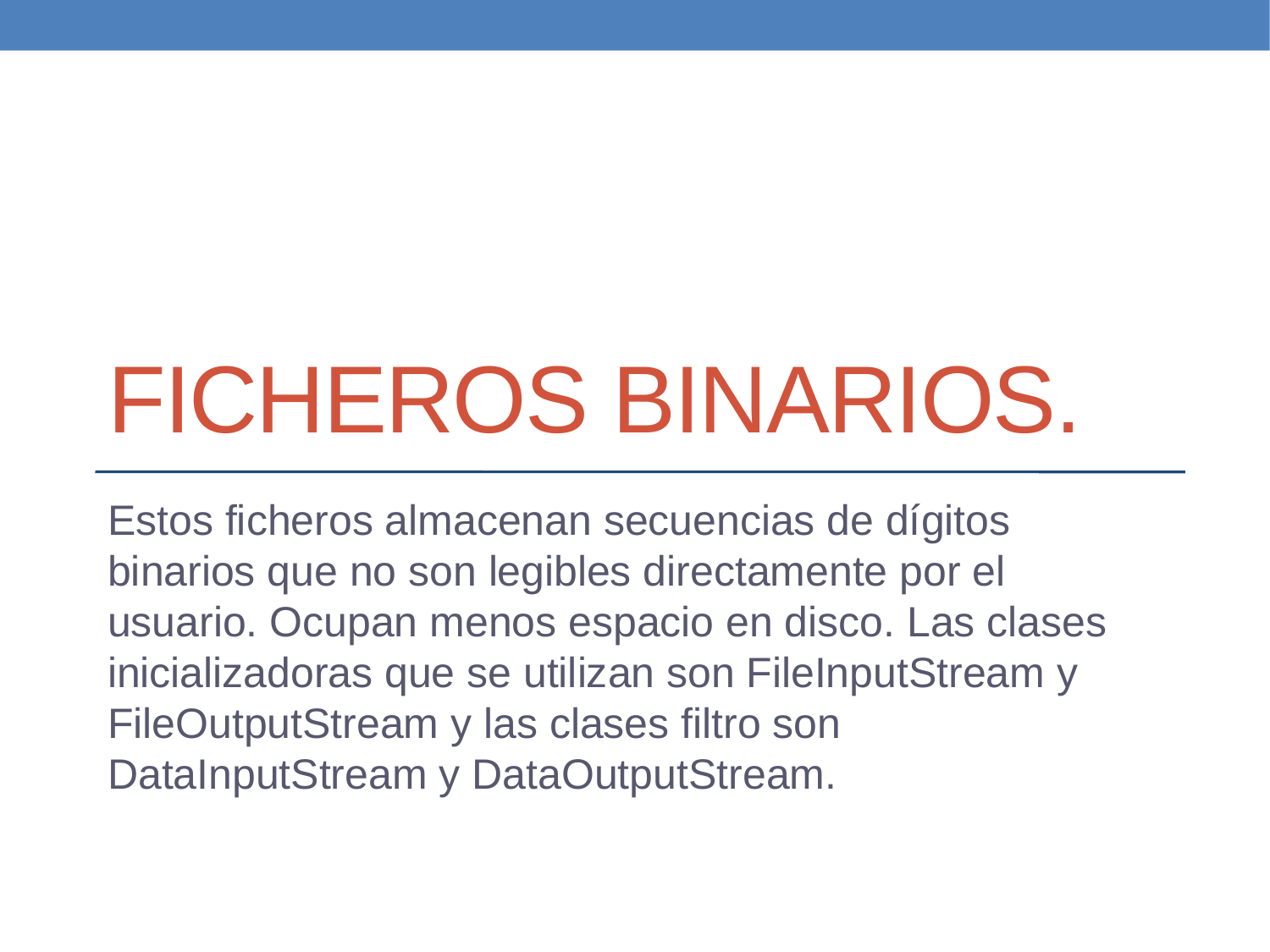

Ficheros binarios.
Estos ficheros almacenan secuencias de dígitos binarios que no son legibles directamente por el usuario. Ocupan menos espacio en disco. Las clases inicializadoras que se utilizan son FileInputStream y FileOutputStream y las clases filtro son DataInputStream y DataOutputStream.